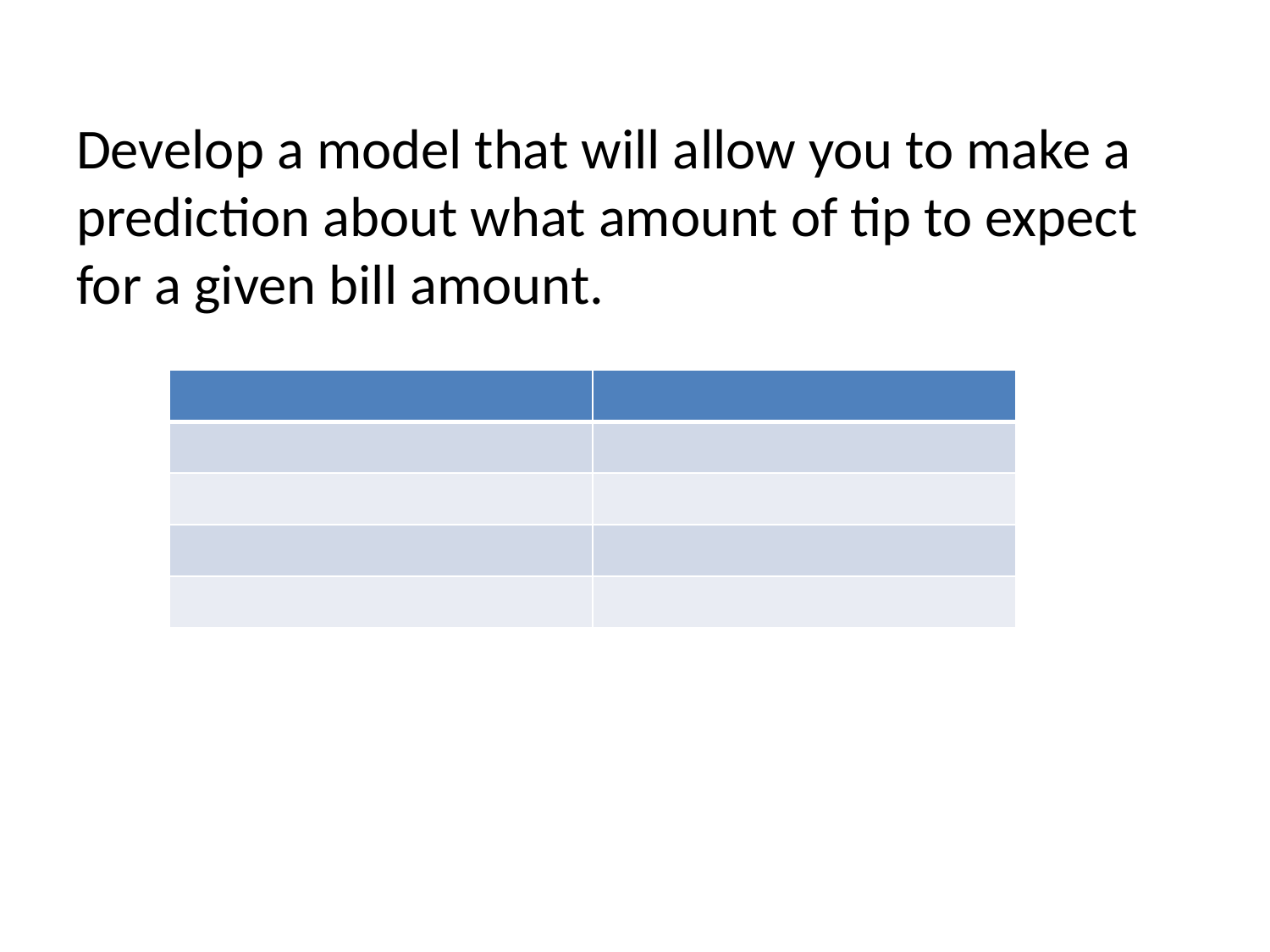

Develop a model that will allow you to make a prediction about what amount of tip to expect for a given bill amount.
|  |  |
| --- | --- |
|  |  |
|  |  |
|  |  |
|  |  |